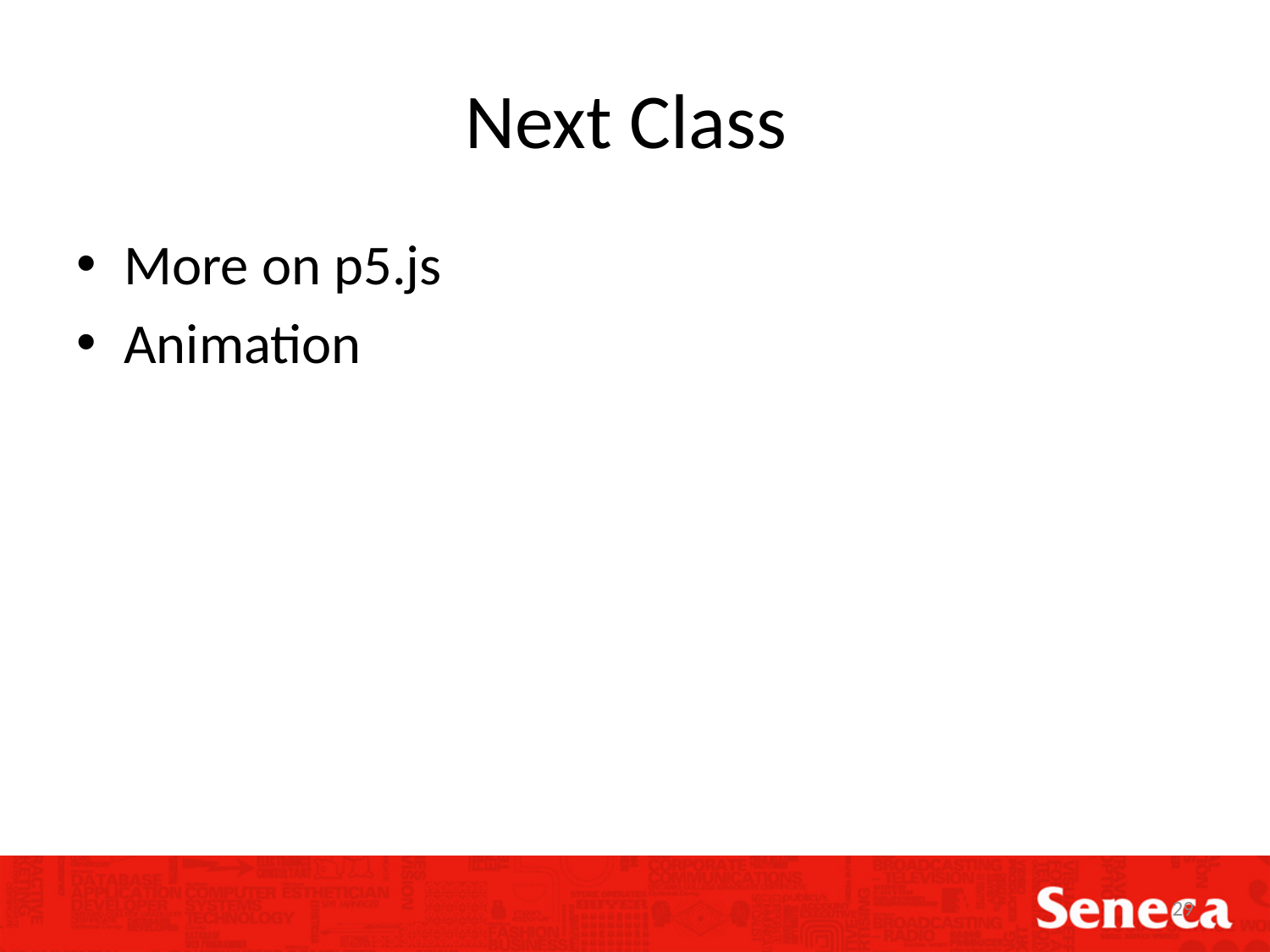

# Next Class
More on p5.js
Animation
29